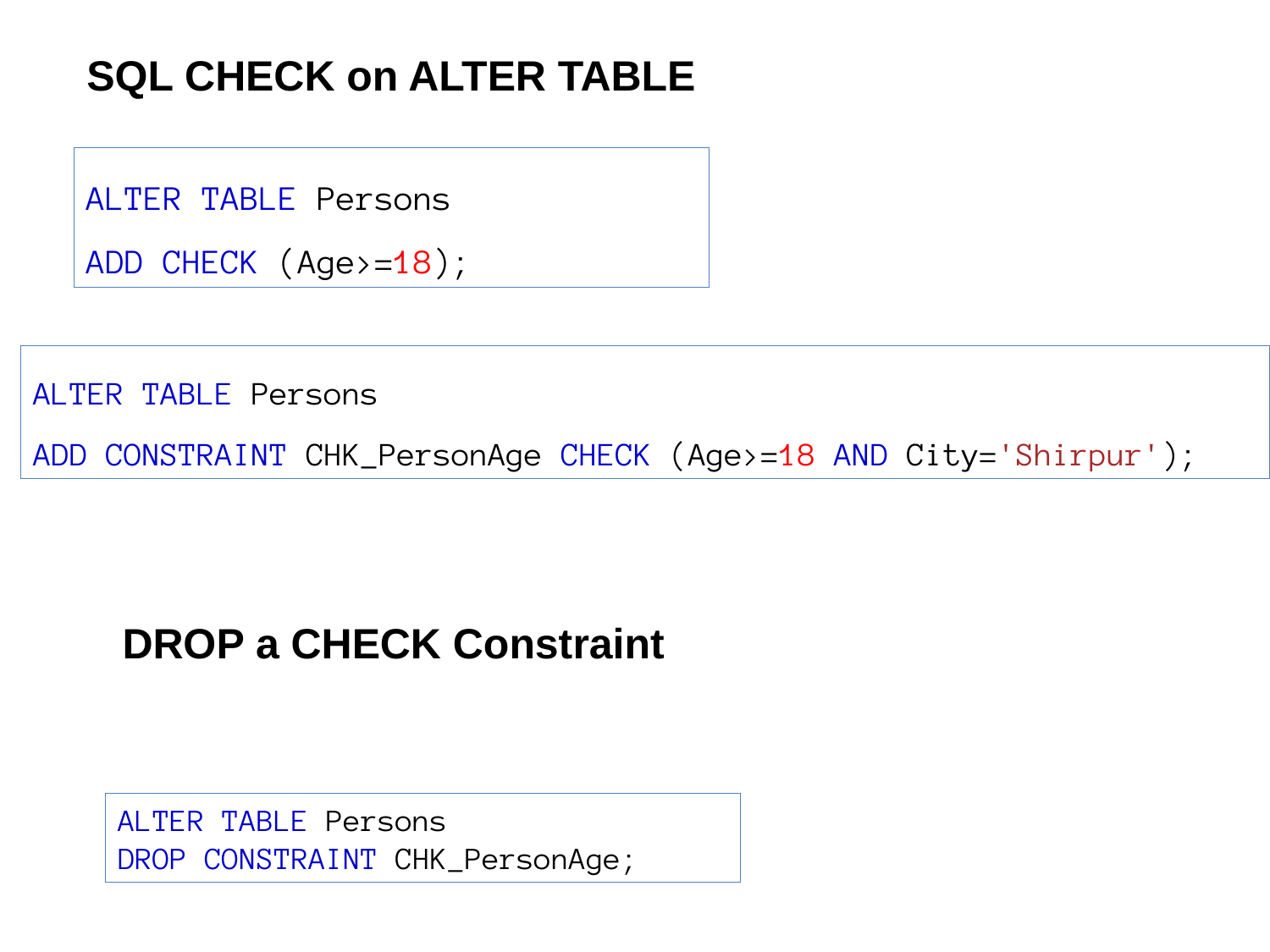

SQL CHECK on ALTER TABLE
ALTER TABLE Persons
ADD CHECK (Age>=18);
ALTER TABLE Persons
ADD CONSTRAINT CHK_PersonAge CHECK (Age>=18 AND City='Shirpur');
DROP a CHECK Constraint
ALTER TABLE Persons
DROP CONSTRAINT CHK_PersonAge;